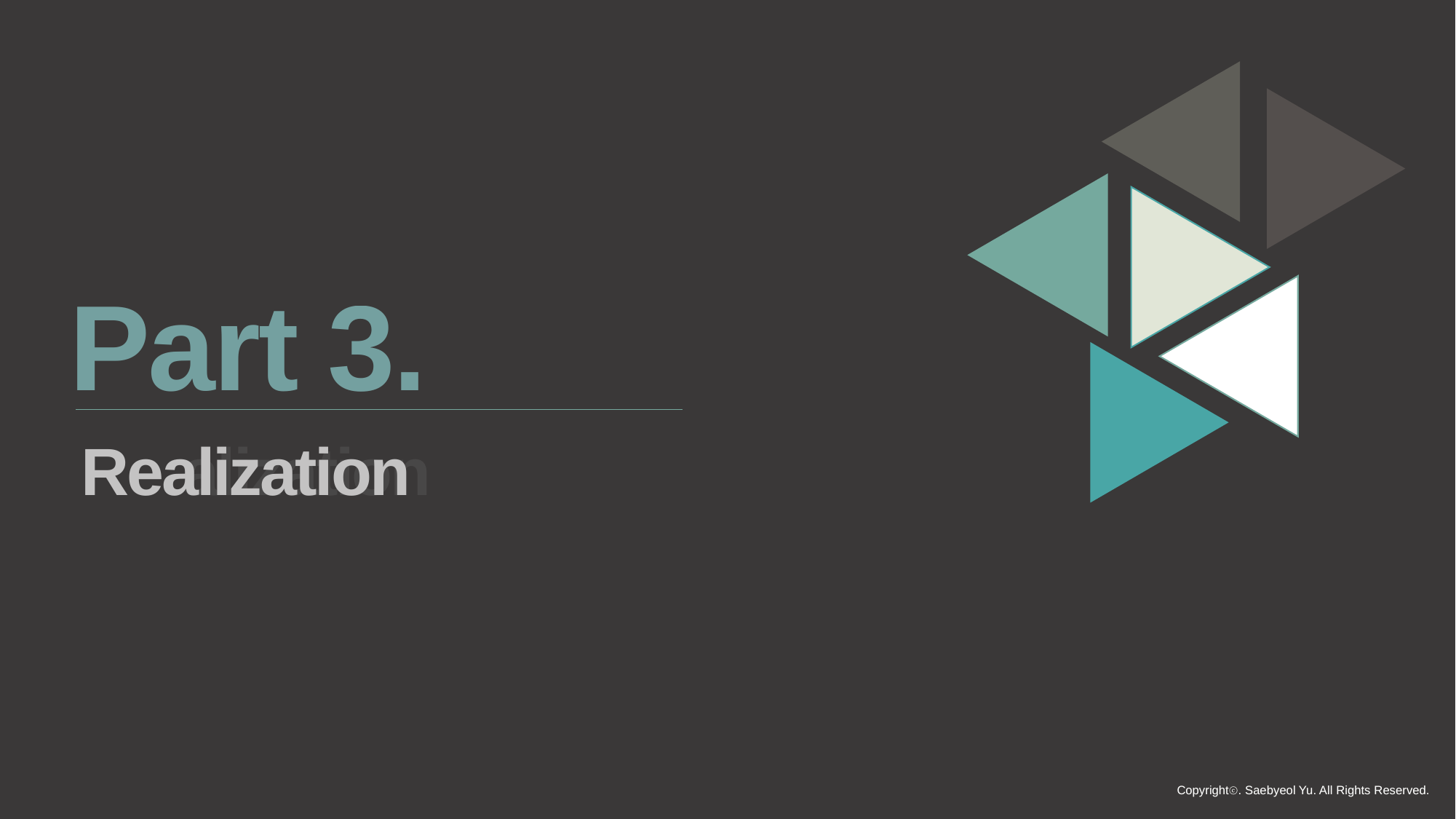

Part 3.
Realization
alization
Copyrightⓒ. Saebyeol Yu. All Rights Reserved.